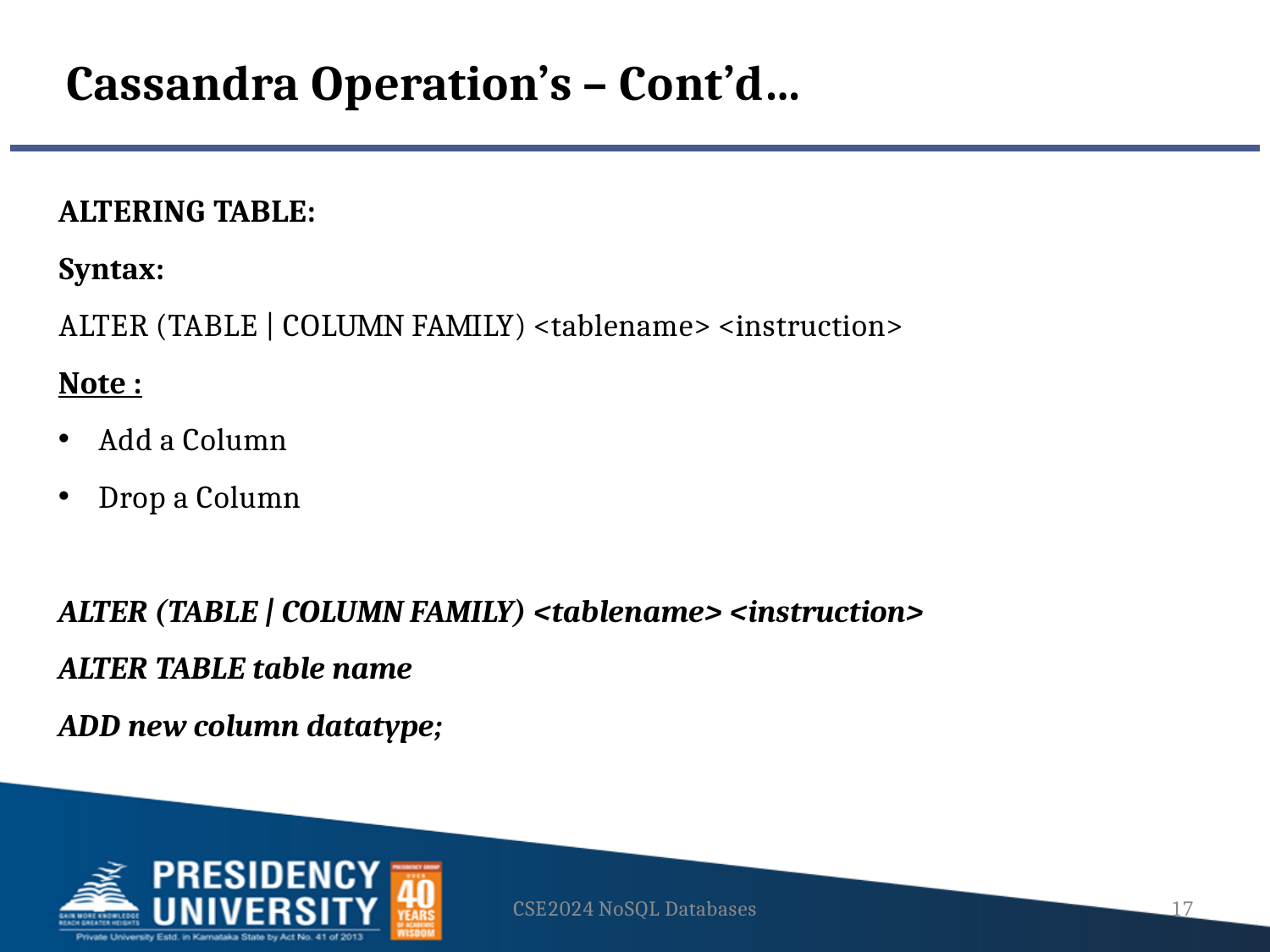

Cassandra Operation’s – Cont’d…

ALTERING TABLE:
Syntax:
ALTER (TABLE | COLUMN FAMILY) <tablename> <instruction>
Note :
Add a Column
Drop a Column

ALTER (TABLE | COLUMN FAMILY) <tablename> <instruction>
ALTER TABLE table name
ADD new column datatype;

CSE2024 NoSQL Databases
17